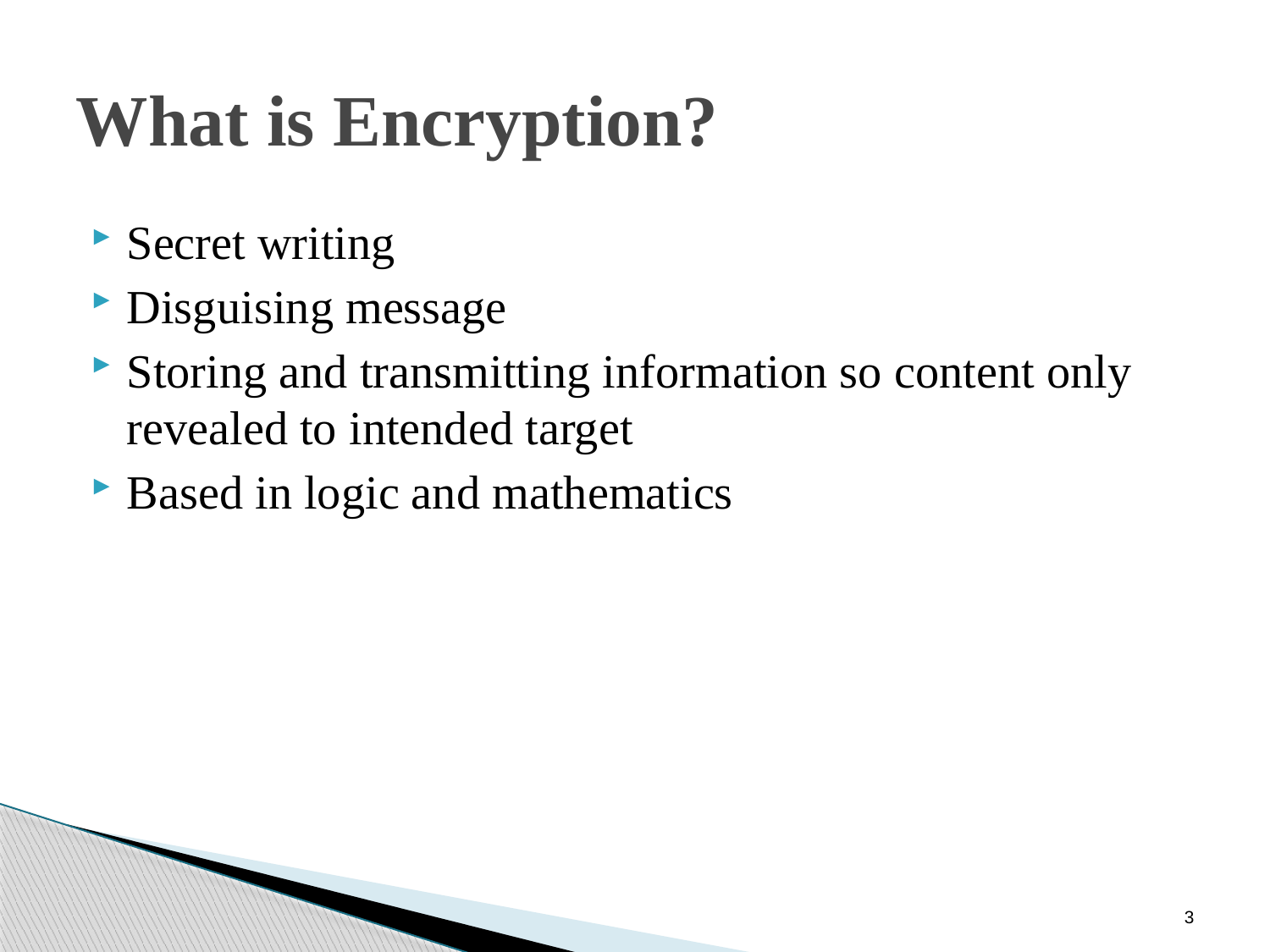

# What is Encryption?
Secret writing
Disguising message
Storing and transmitting information so content only revealed to intended target
Based in logic and mathematics
3